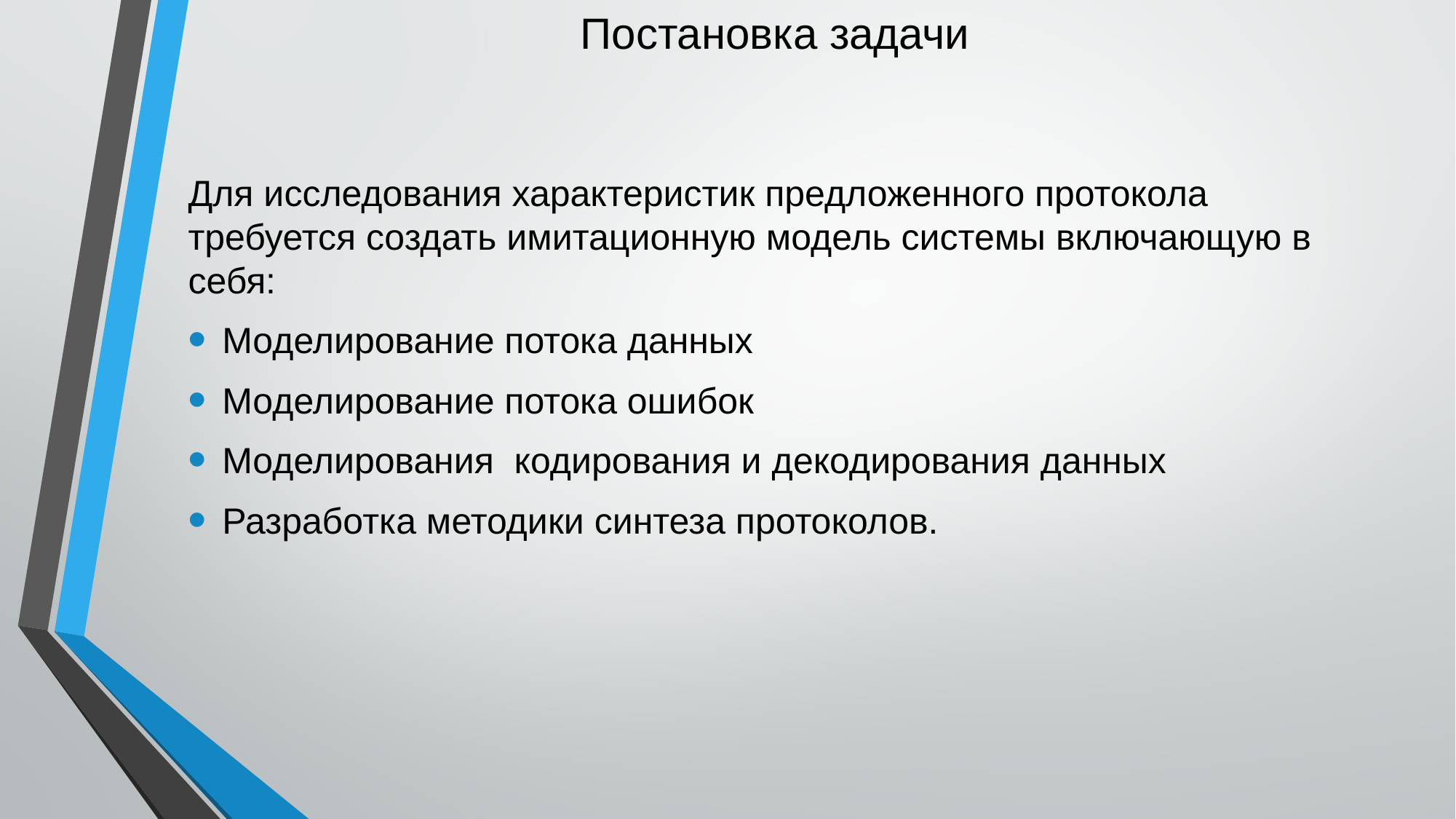

# Постановка задачи
Для исследования характеристик предложенного протокола требуется создать имитационную модель системы включающую в себя:
Моделирование потока данных
Моделирование потока ошибок
Моделирования  кодирования и декодирования данных
Разработка методики синтеза протоколов.